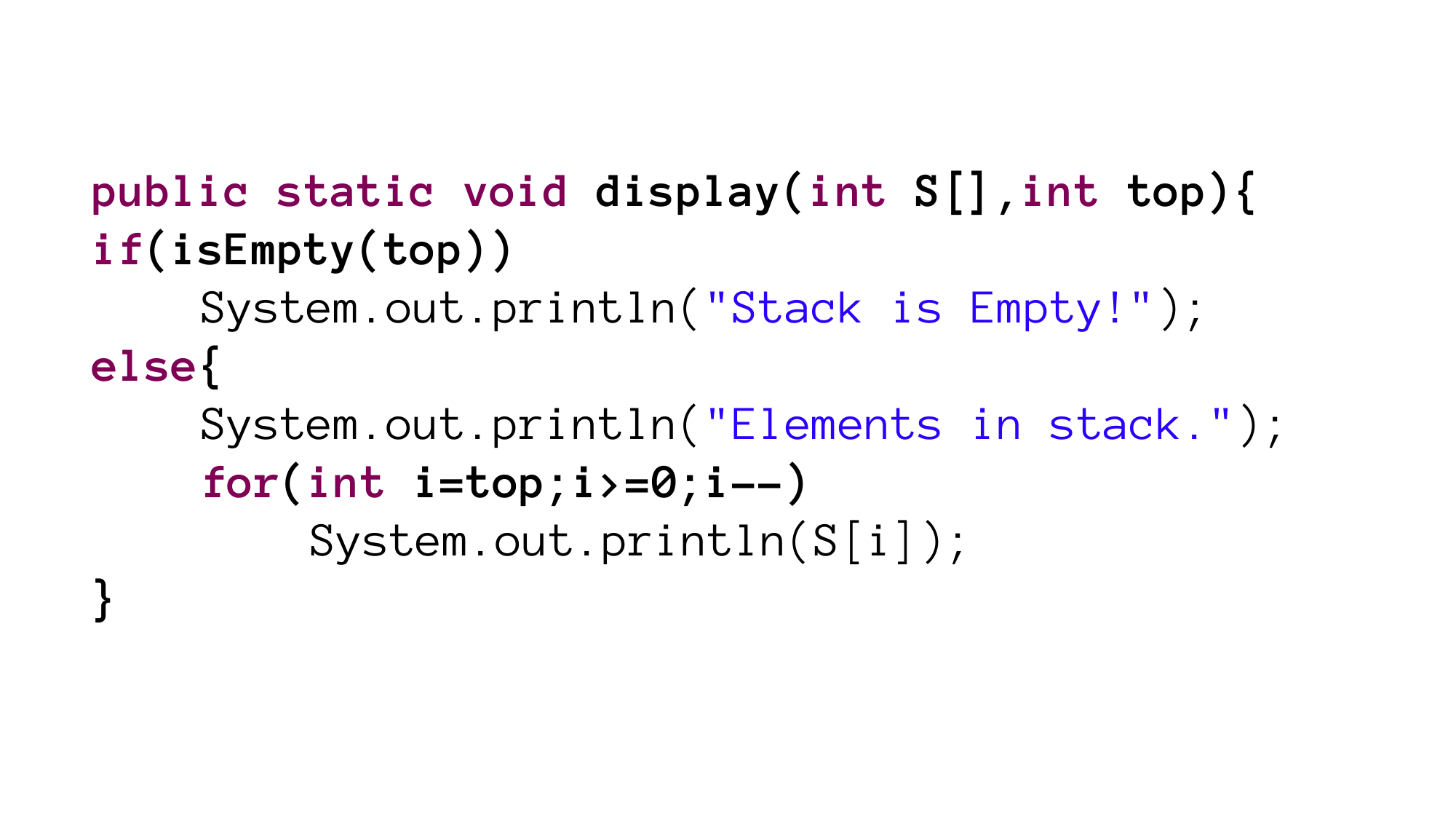

public static void display(int S[],int top){
if(isEmpty(top))
	System.out.println("Stack is Empty!");
else{
	System.out.println("Elements in stack.");
	for(int i=top;i>=0;i--)
		System.out.println(S[i]);
}